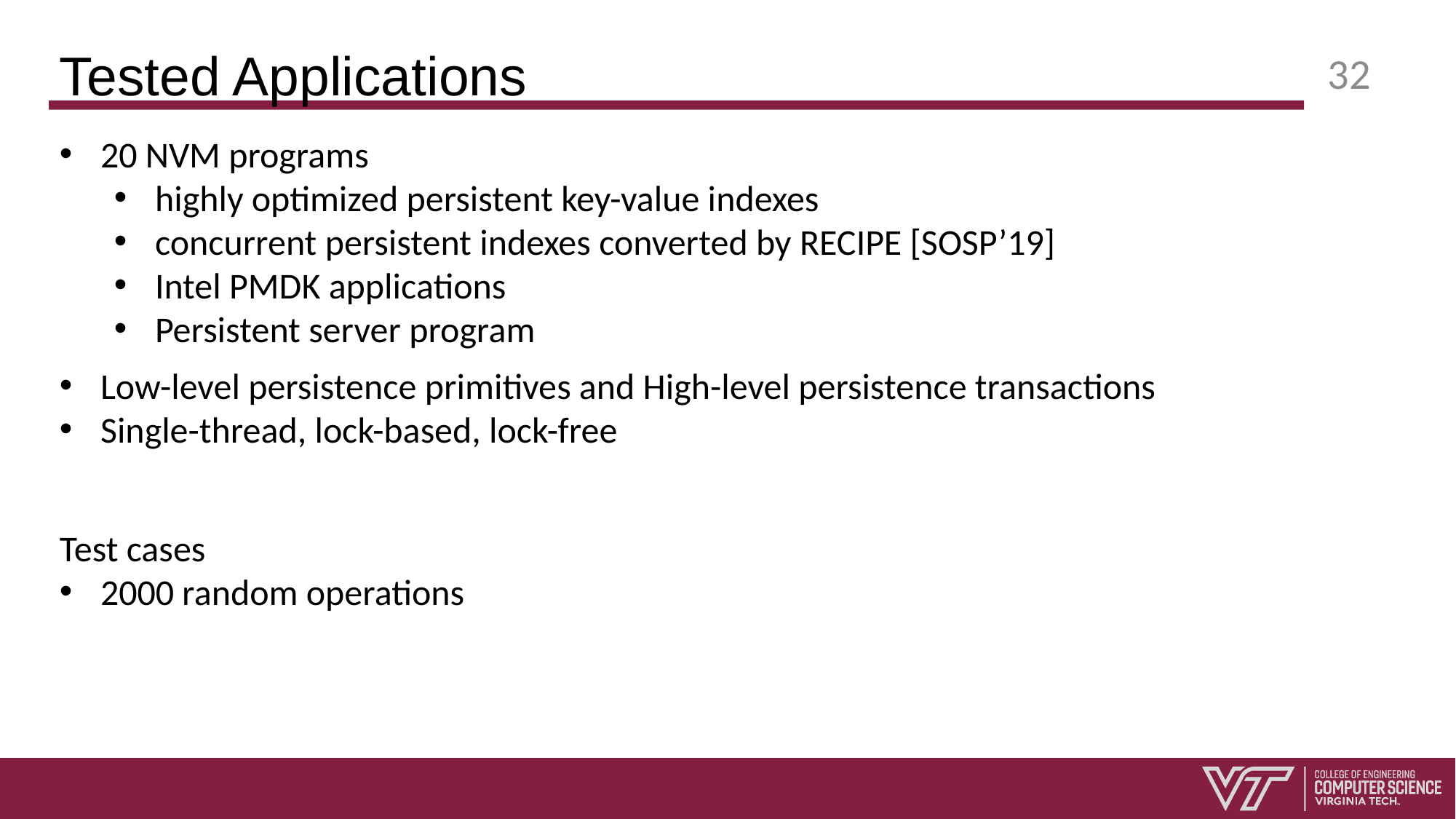

# Tested Applications
32
20 NVM programs
highly optimized persistent key-value indexes
concurrent persistent indexes converted by RECIPE [SOSP’19]
Intel PMDK applications
Persistent server program
Low-level persistence primitives and High-level persistence transactions
Single-thread, lock-based, lock-free
Test cases
2000 random operations